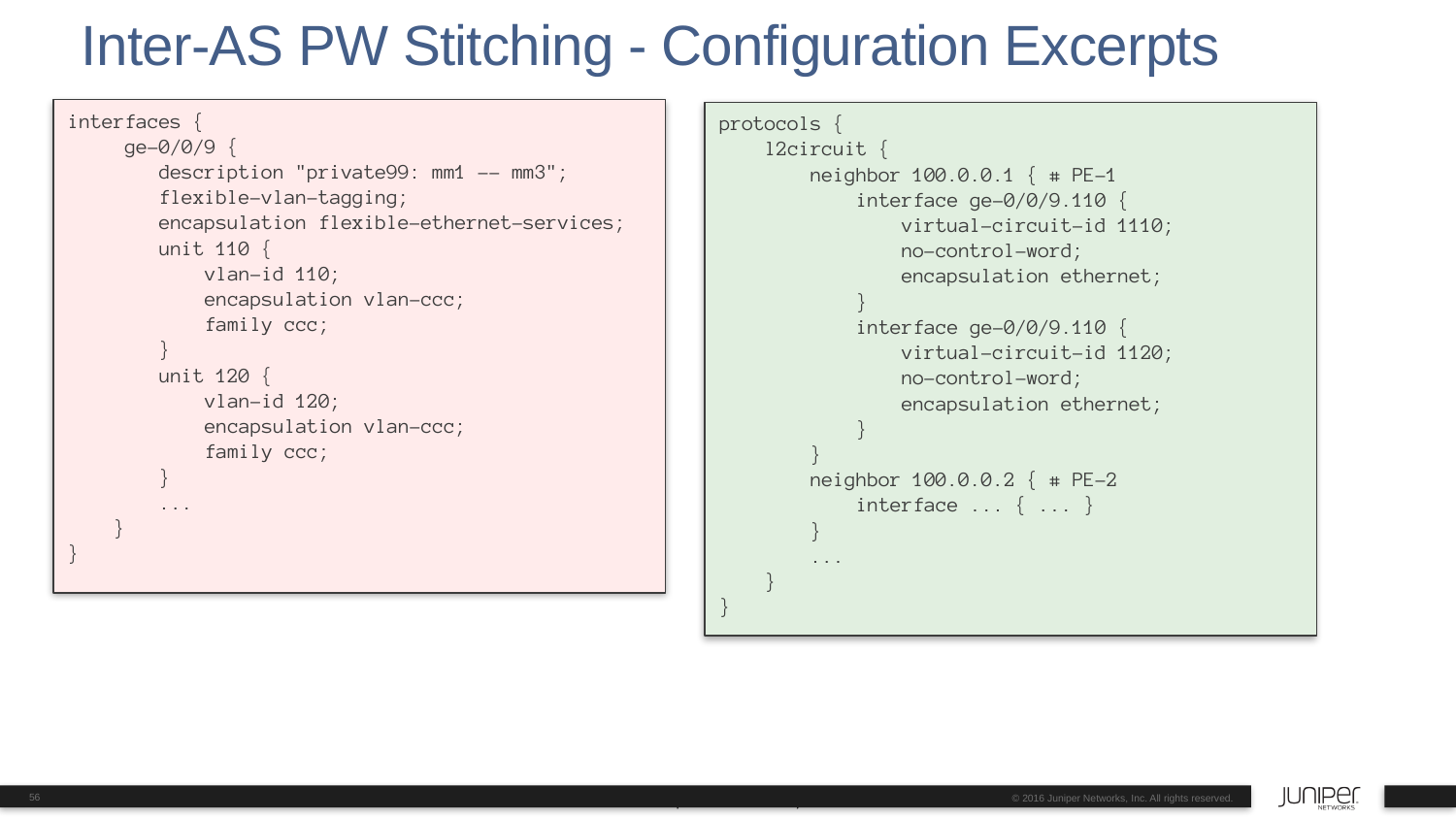

# Inter-AS PW Stitching - Configuration Excerpts
interfaces {
     ge-0/0/9 {
        description "private99: mm1 -- mm3";
        flexible-vlan-tagging;
        encapsulation flexible-ethernet-services;
        unit 110 {
            vlan-id 110;
            encapsulation vlan-ccc;
            family ccc;
        }
        unit 120 {
            vlan-id 120;
            encapsulation vlan-ccc;
            family ccc;
        }
        ...
    }
}
protocols {
    l2circuit {
        neighbor 100.0.0.1 { # PE-1
            interface ge-0/0/9.110 {
                virtual-circuit-id 1110;
                no-control-word;
                encapsulation ethernet;
            }
            interface ge-0/0/9.110 {
                virtual-circuit-id 1120;
                no-control-word;
                encapsulation ethernet;
            }
        }
        neighbor 100.0.0.2 { # PE-2
            interface ... { ... }
        }
        ...
    }
}